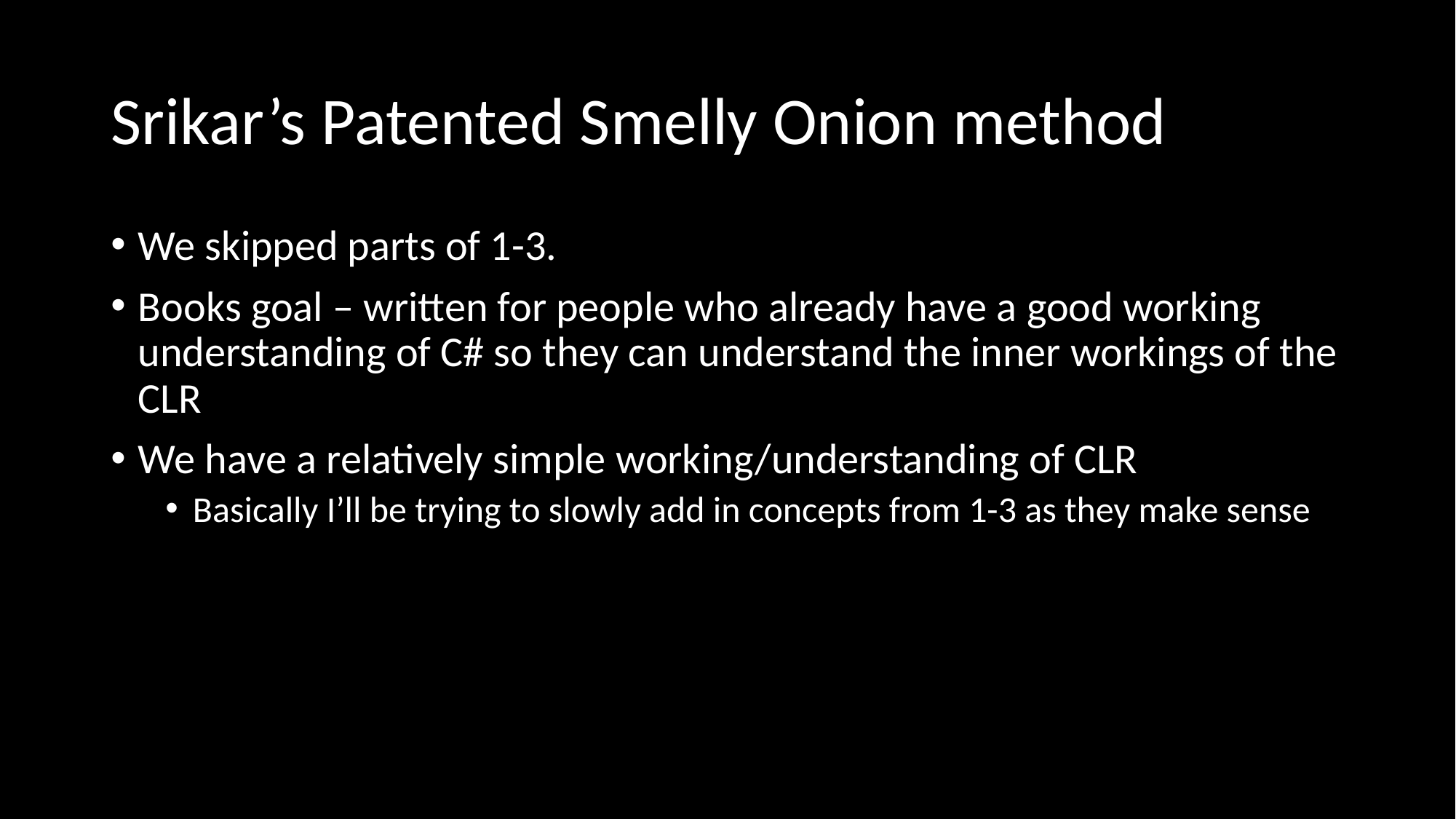

# Srikar’s Patented Smelly Onion method
We skipped parts of 1-3.
Books goal – written for people who already have a good working understanding of C# so they can understand the inner workings of the CLR
We have a relatively simple working/understanding of CLR
Basically I’ll be trying to slowly add in concepts from 1-3 as they make sense